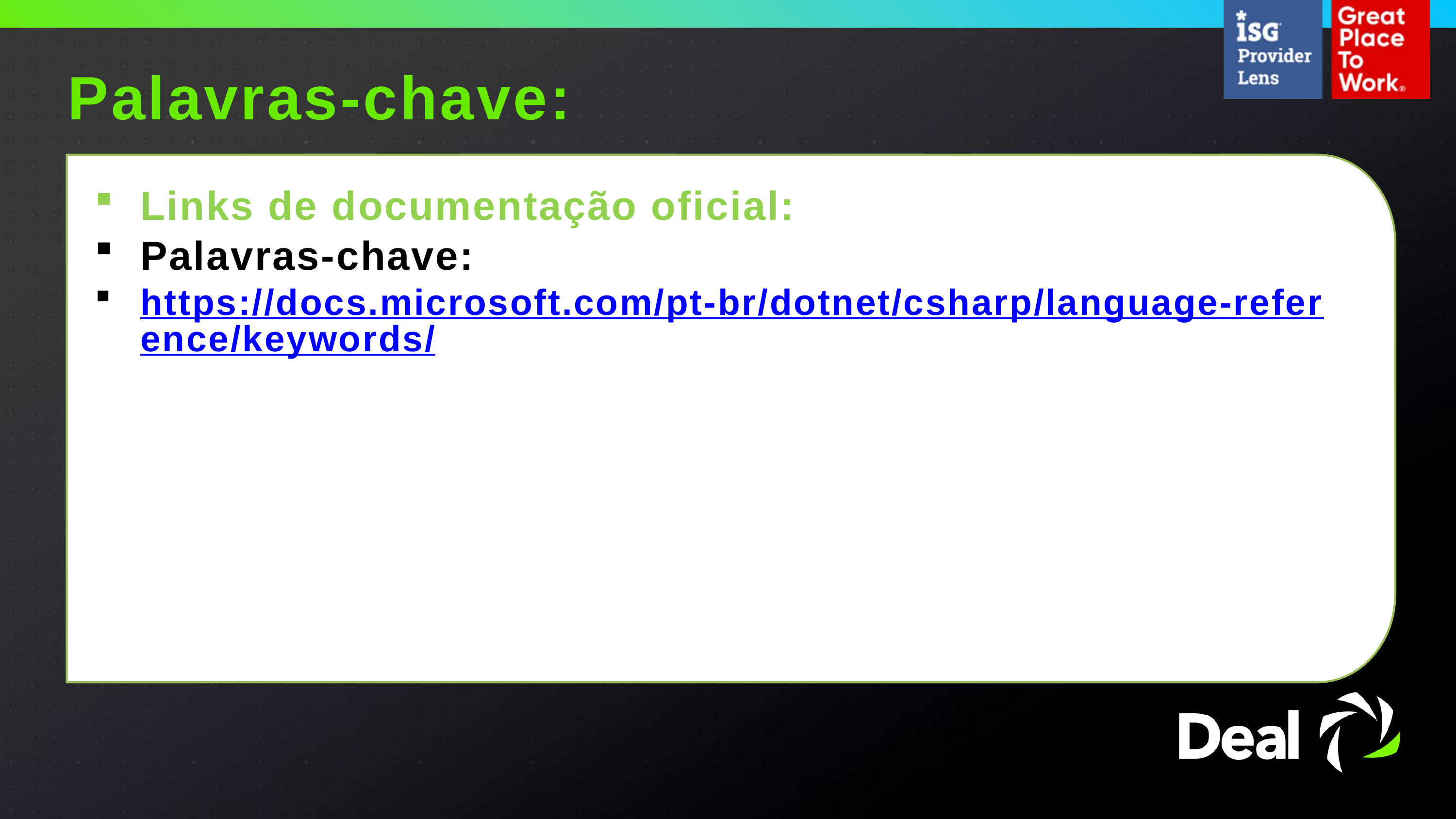

Palavras-chave:

Links de documentação oficial:
Palavras-chave:
https://docs.microsoft.com/pt-br/dotnet/csharp/language-reference/keywords/